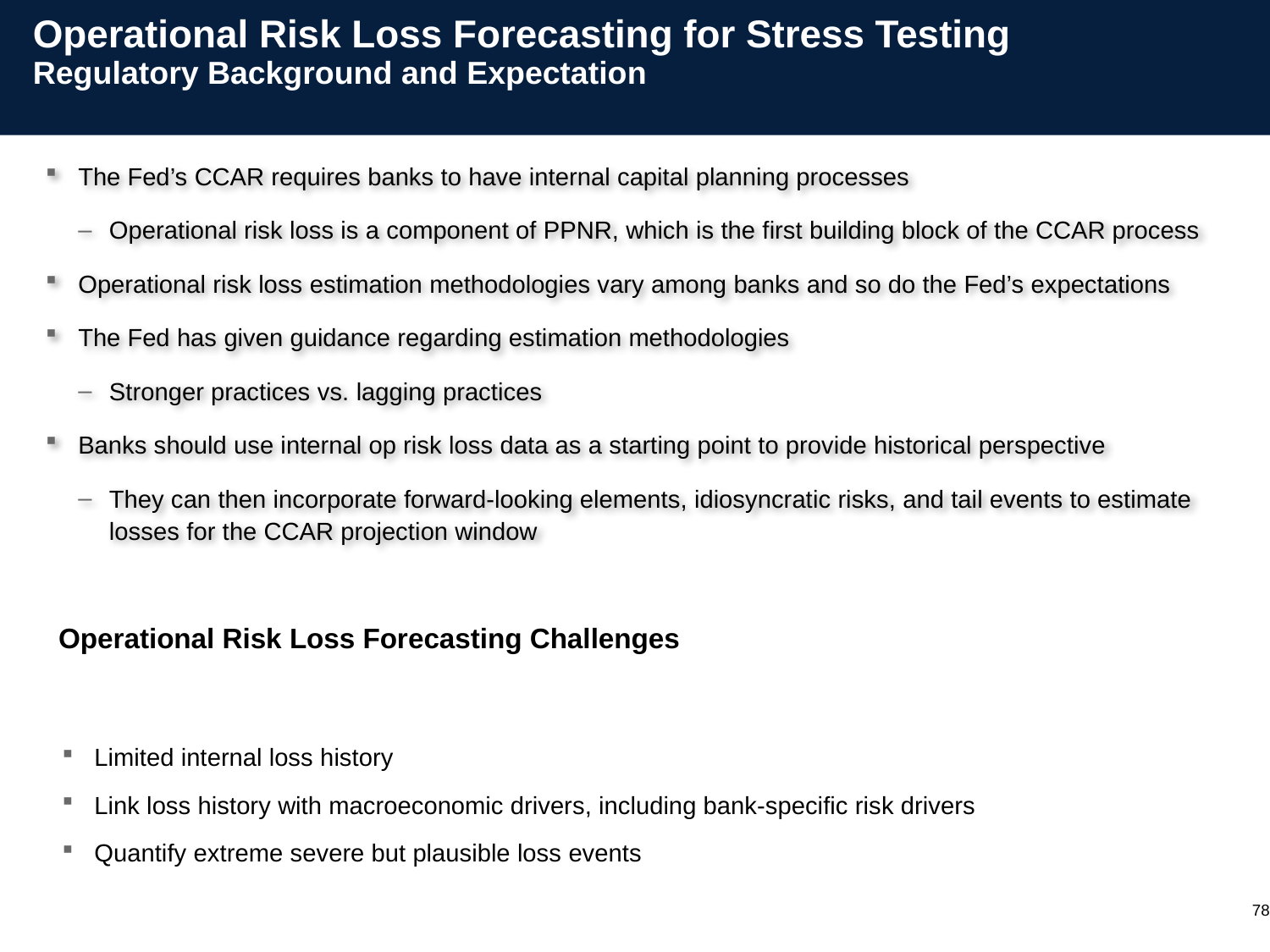

# Operational Risk Loss Forecasting for Stress Testing Regulatory Background and Expectation
The Fed’s CCAR requires banks to have internal capital planning processes
Operational risk loss is a component of PPNR, which is the first building block of the CCAR process
Operational risk loss estimation methodologies vary among banks and so do the Fed’s expectations
The Fed has given guidance regarding estimation methodologies
Stronger practices vs. lagging practices
Banks should use internal op risk loss data as a starting point to provide historical perspective
They can then incorporate forward-looking elements, idiosyncratic risks, and tail events to estimate losses for the CCAR projection window
Operational Risk Loss Forecasting Challenges
Limited internal loss history
Link loss history with macroeconomic drivers, including bank-specific risk drivers
Quantify extreme severe but plausible loss events
78